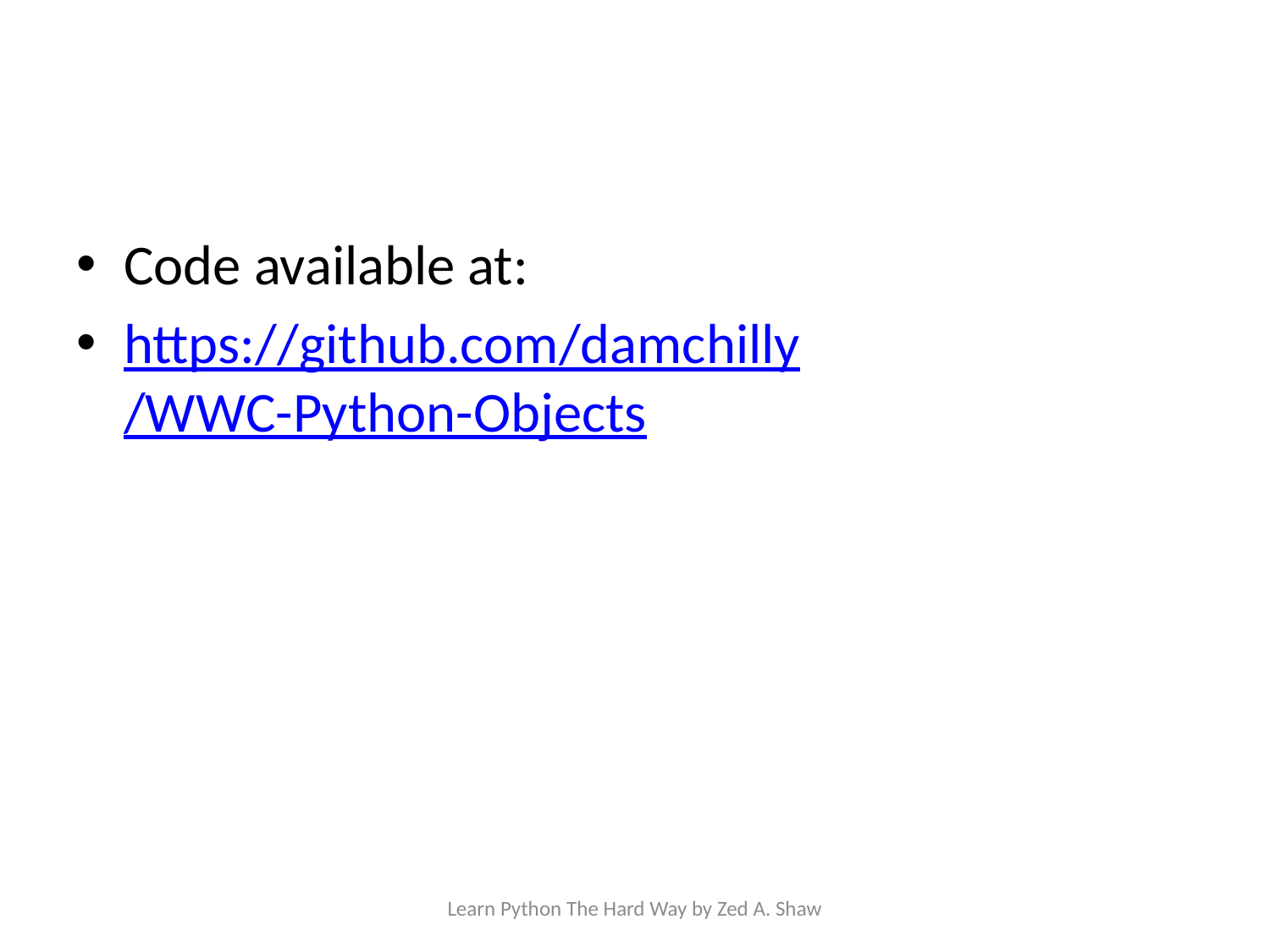

#
Code available at:
https://github.com/damchilly/WWC-Python-Objects

Learn Python The Hard Way by Zed A. Shaw